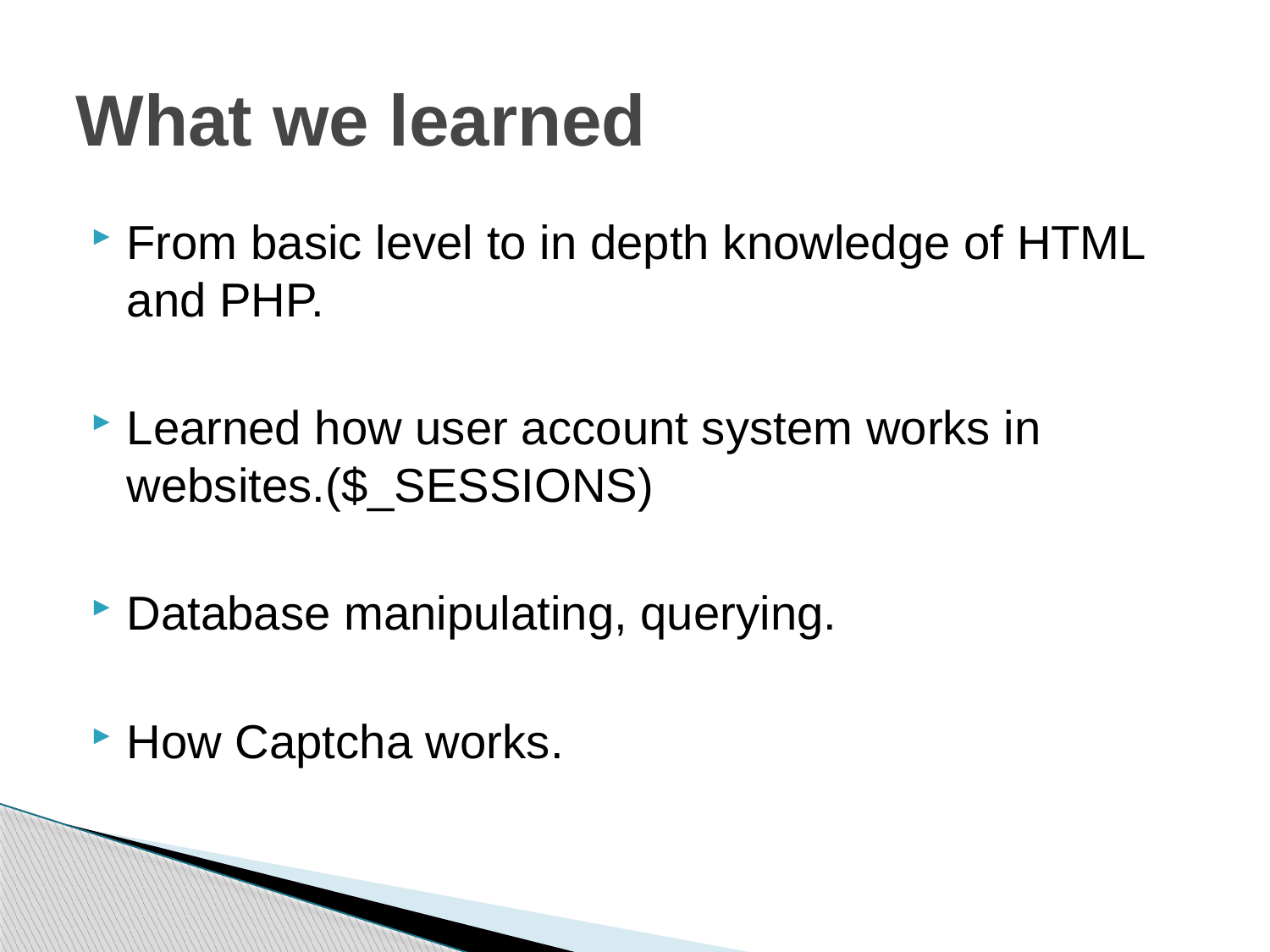

# What we learned
From basic level to in depth knowledge of HTML and PHP.

Learned how user account system works in websites.($_SESSIONS)

Database manipulating, querying.

How Captcha works.